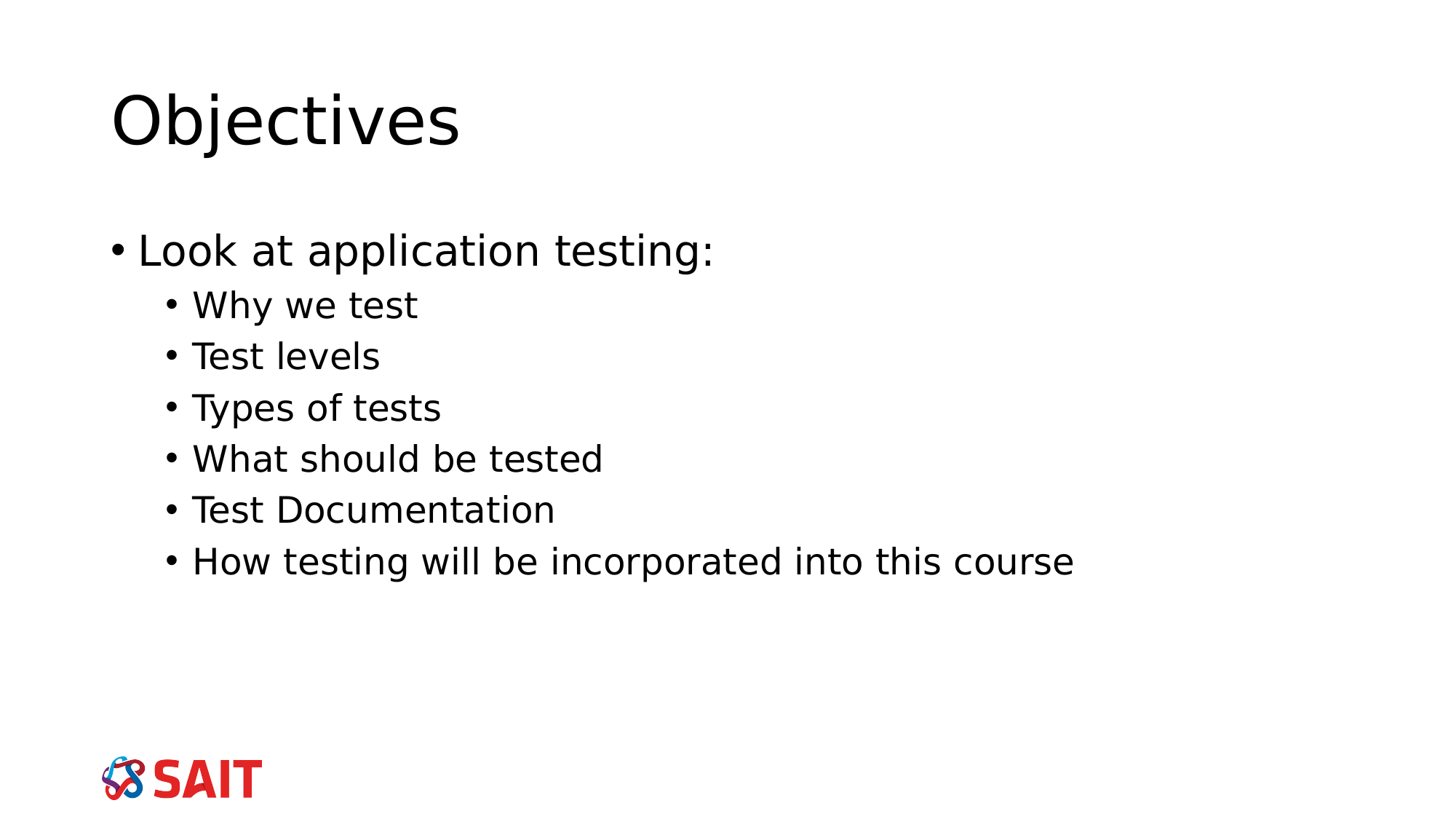

# Objectives
Look at application testing:
Why we test
Test levels
Types of tests
What should be tested
Test Documentation
How testing will be incorporated into this course